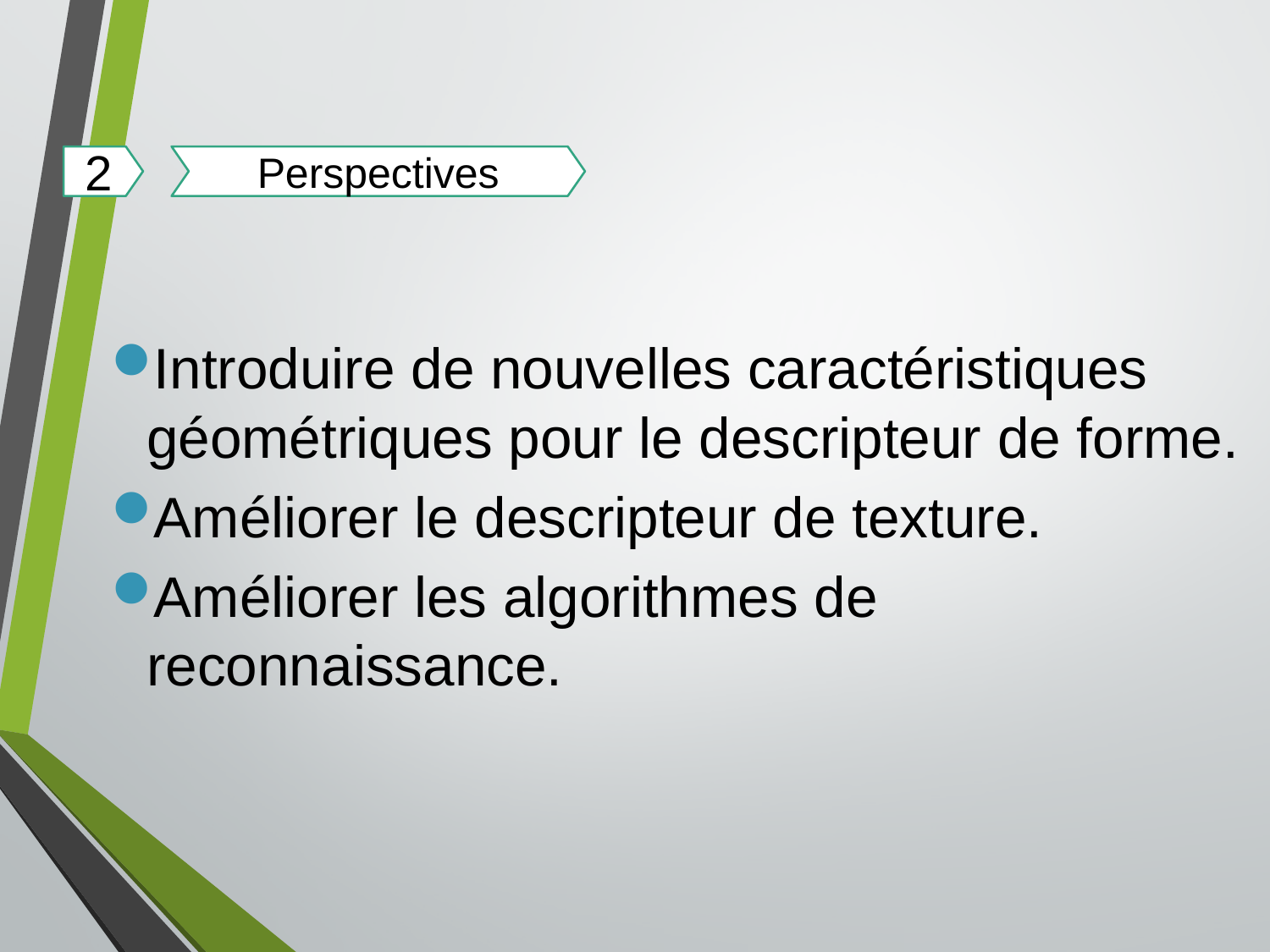

2
Perspectives

Introduire de nouvelles caractéristiques géométriques pour le descripteur de forme.
Améliorer le descripteur de texture.
Améliorer les algorithmes de reconnaissance.